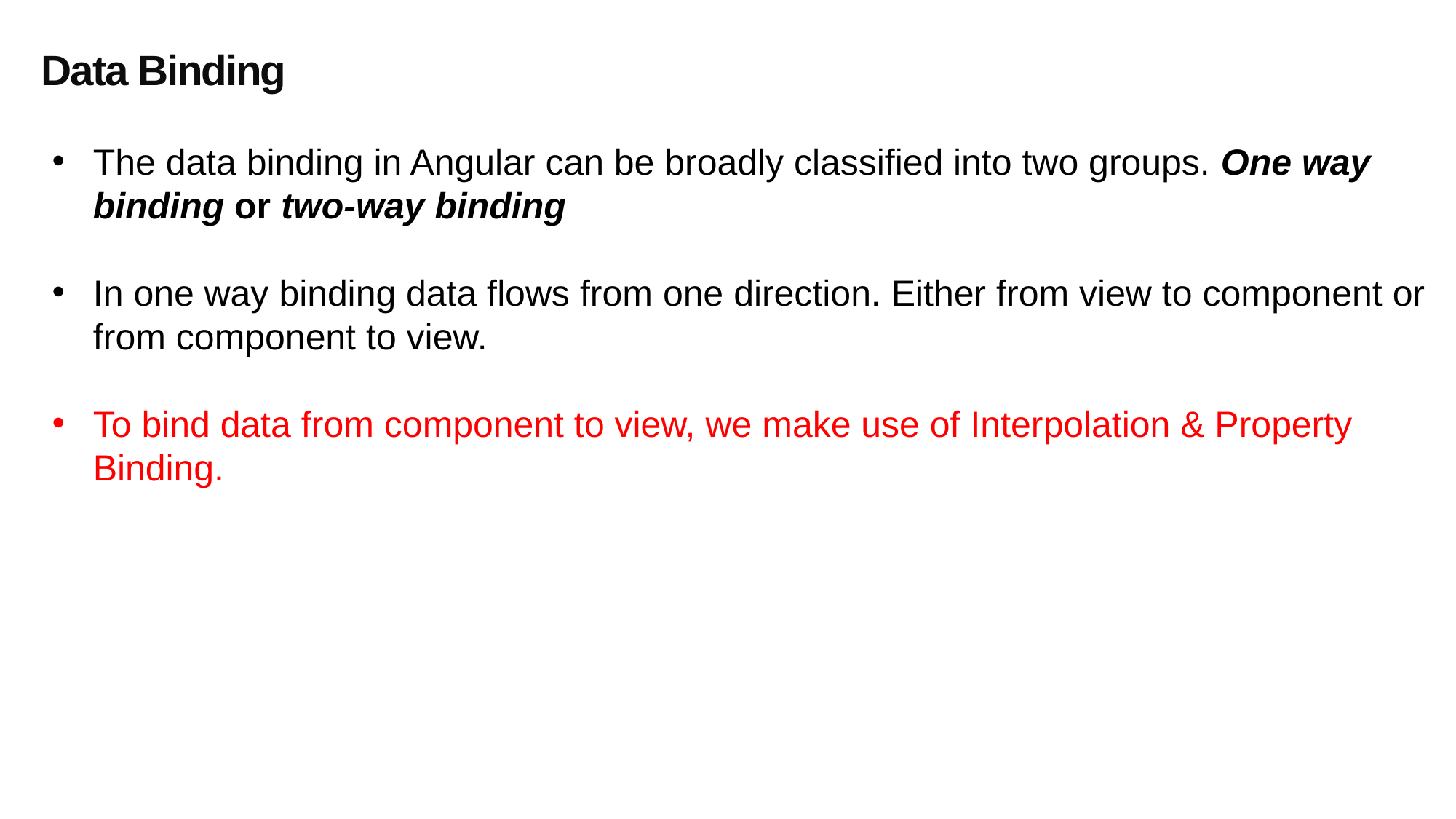

Data Binding
The data binding in Angular can be broadly classified into two groups. One way binding or two-way binding
One way binding
In one way binding data flows from one direction. Either from view to component or from component to view.
From Component to View
To bind data from component to view, we make use of Interpolation & Property Binding.